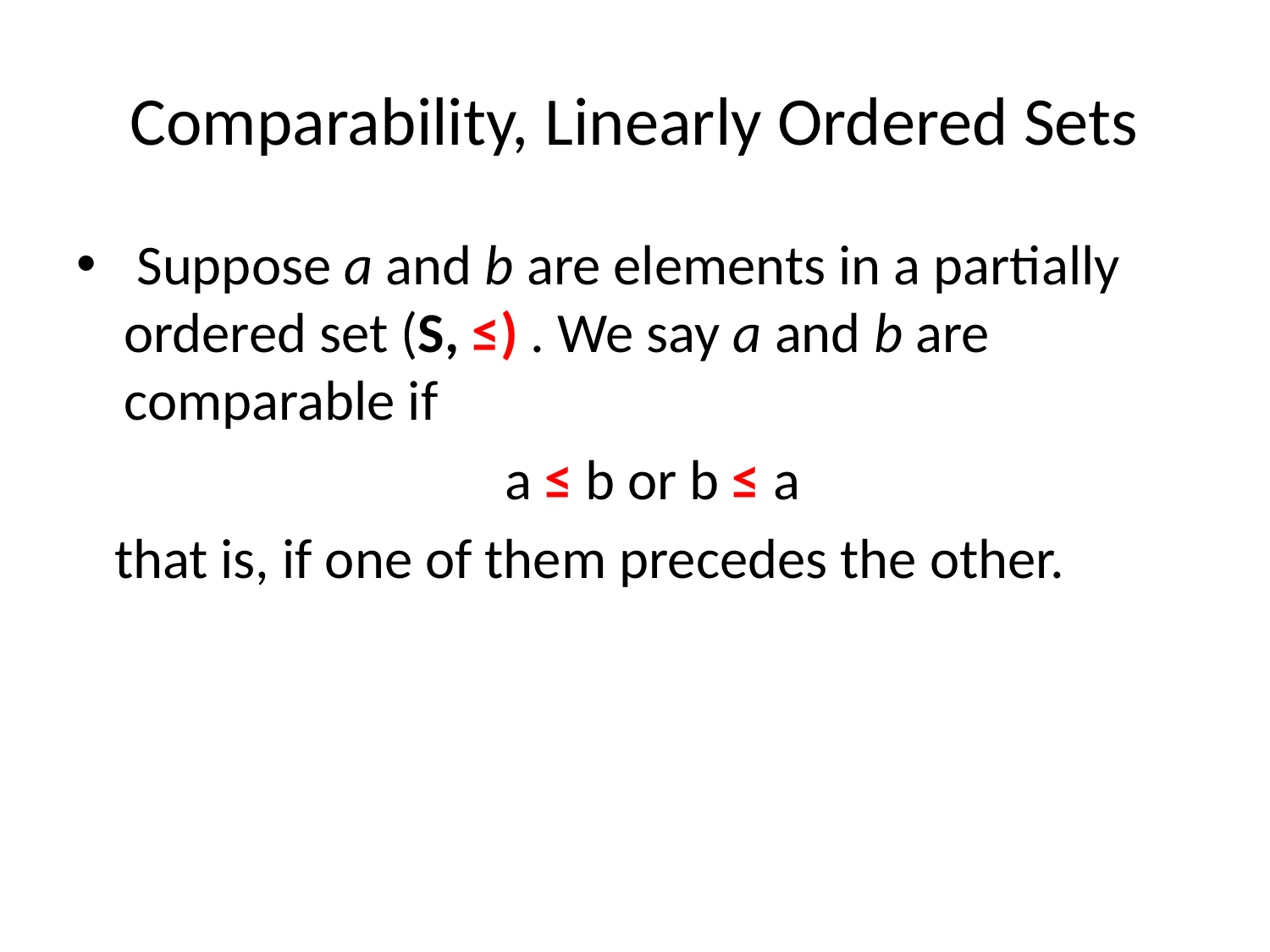

# Comparability, Linearly Ordered Sets
 Suppose a and b are elements in a partially ordered set (S, ≤) . We say a and b are comparable if
				a ≤ b or b ≤ a
   that is, if one of them precedes the other.